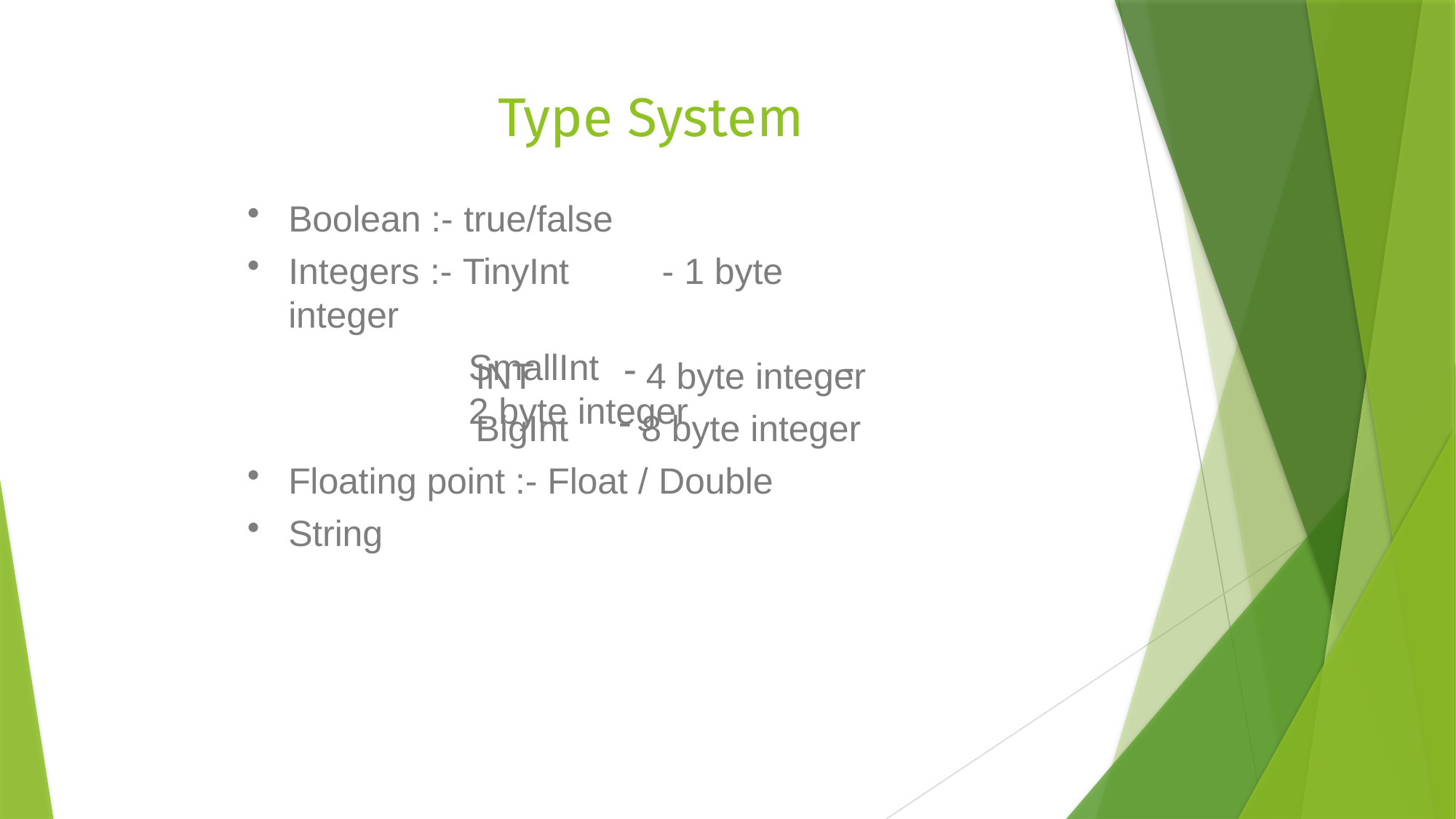

# Type System
Boolean :- true/false
Integers :- TinyInt	- 1 byte integer
SmallInt	- 2 byte integer
INT
BigInt
4 byte integer
8 byte integer
Floating point :- Float / Double
String